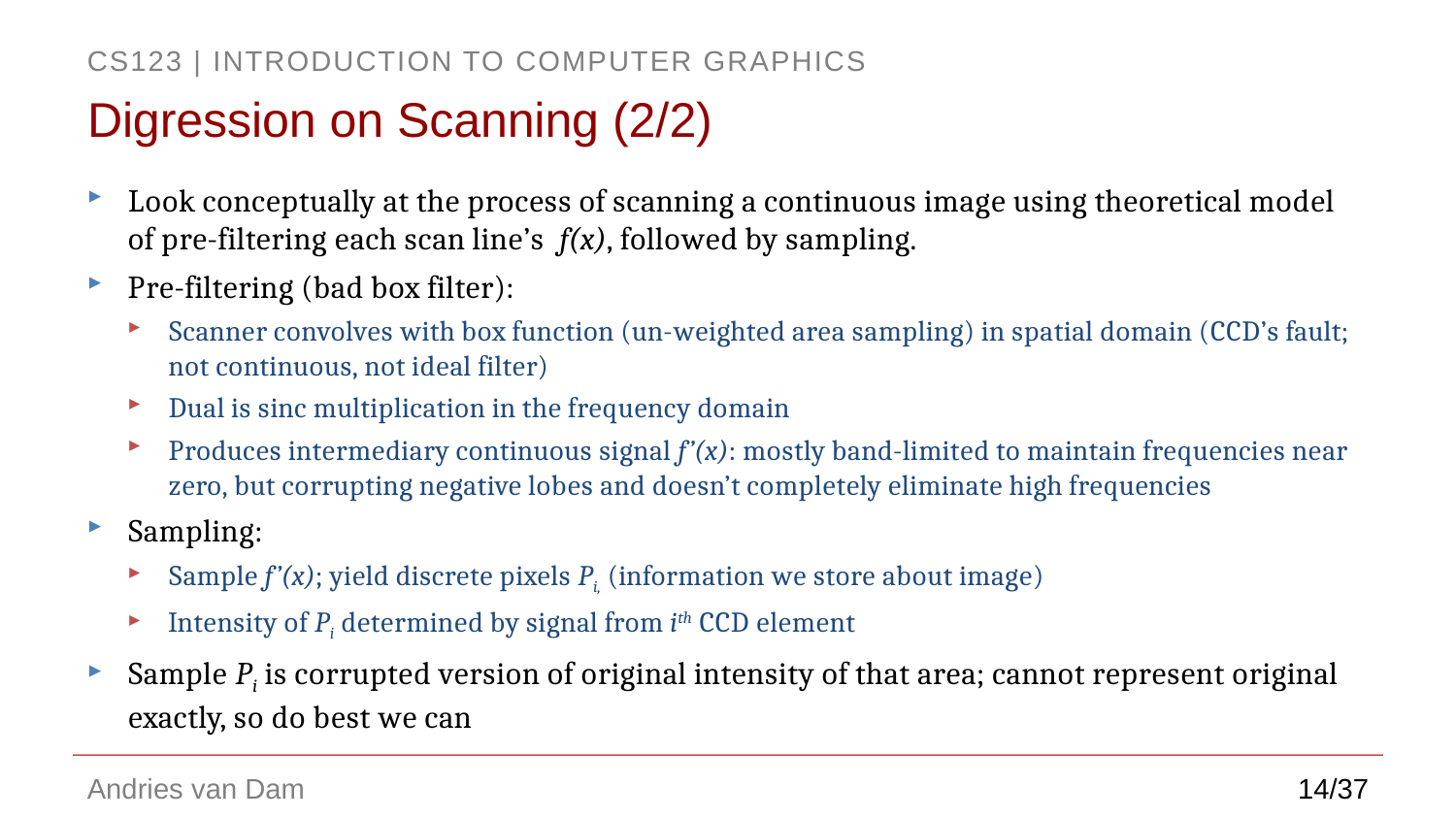

# Digression on Scanning (2/2)
Look conceptually at the process of scanning a continuous image using theoretical model of pre-filtering each scan line’s  f(x), followed by sampling.
Pre-filtering (bad box filter):
Scanner convolves with box function (un-weighted area sampling) in spatial domain (CCD’s fault; not continuous, not ideal filter)
Dual is sinc multiplication in the frequency domain
Produces intermediary continuous signal f’(x): mostly band-limited to maintain frequencies near zero, but corrupting negative lobes and doesn’t completely eliminate high frequencies
Sampling:
Sample f’(x); yield discrete pixels Pi, (information we store about image)
Intensity of Pi determined by signal from ith CCD element
Sample Pi is corrupted version of original intensity of that area; cannot represent original exactly, so do best we can
14/37